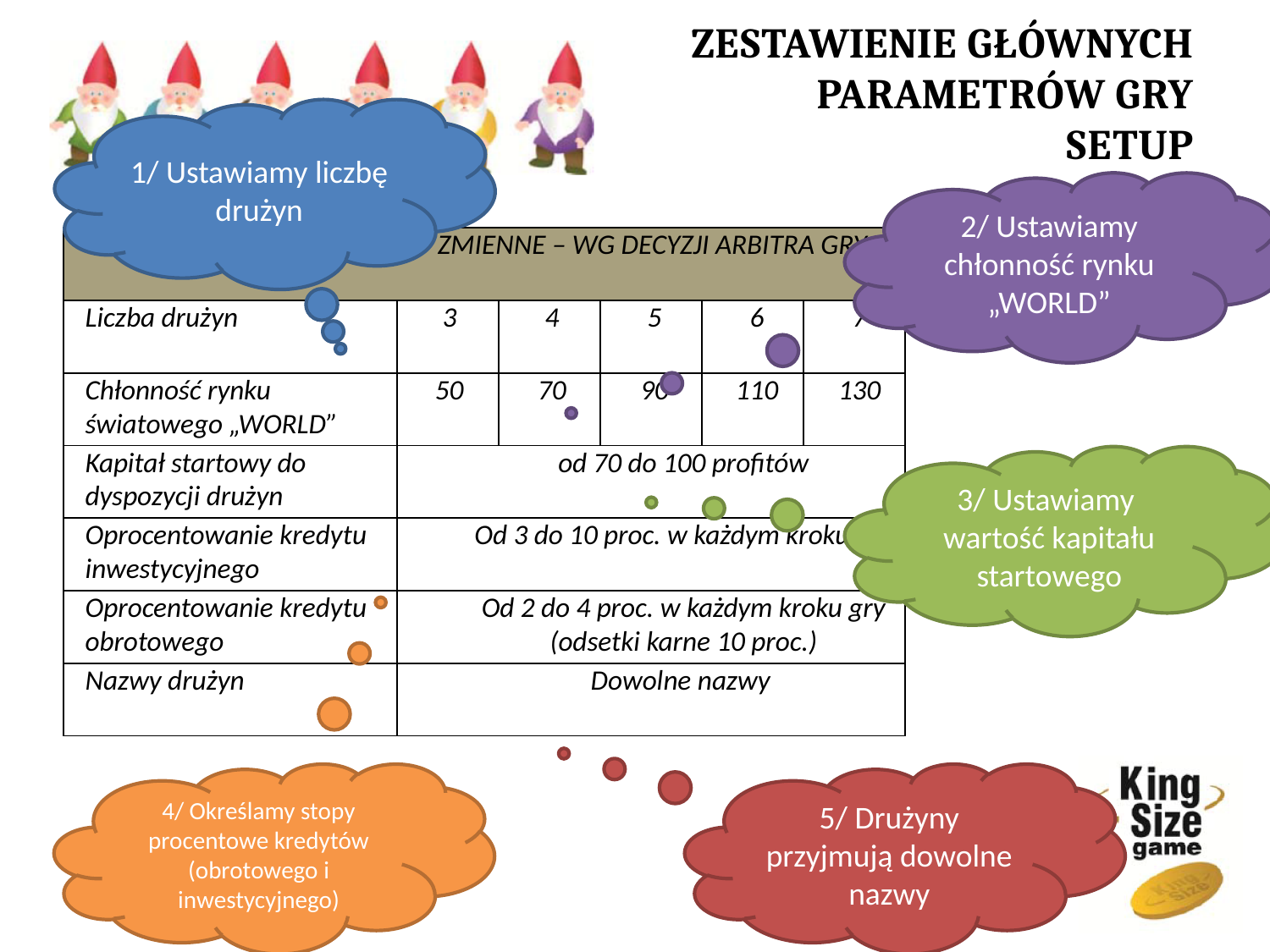

# ZESTAWIENIE GŁÓWNYCH PARAMETRÓW GRY setup
1/ Ustawiamy liczbę drużyn
2/ Ustawiamy chłonność rynku „WORLD”
| PARAMETRY ZMIENNE – WG DECYZJI ARBITRA GRY |  |  |  |  |  |
| --- | --- | --- | --- | --- | --- |
| Liczba drużyn | 3 | 4 | 5 | 6 | 7 |
| Chłonność rynku światowego „WORLD” | 50 | 70 | 90 | 110 | 130 |
| Kapitał startowy do dyspozycji drużyn | od 70 do 100 profitów |  |  |  |  |
| Oprocentowanie kredytu inwestycyjnego | Od 3 do 10 proc. w każdym kroku gry |  |  |  |  |
| Oprocentowanie kredytu obrotowego | Od 2 do 4 proc. w każdym kroku gry (odsetki karne 10 proc.) |  |  |  |  |
| Nazwy drużyn | Dowolne nazwy |  |  |  |  |
3/ Ustawiamy  wartość kapitału startowego
4/ Określamy stopy procentowe kredytów (obrotowego i inwestycyjnego)
5/ Drużyny przyjmują dowolne nazwy